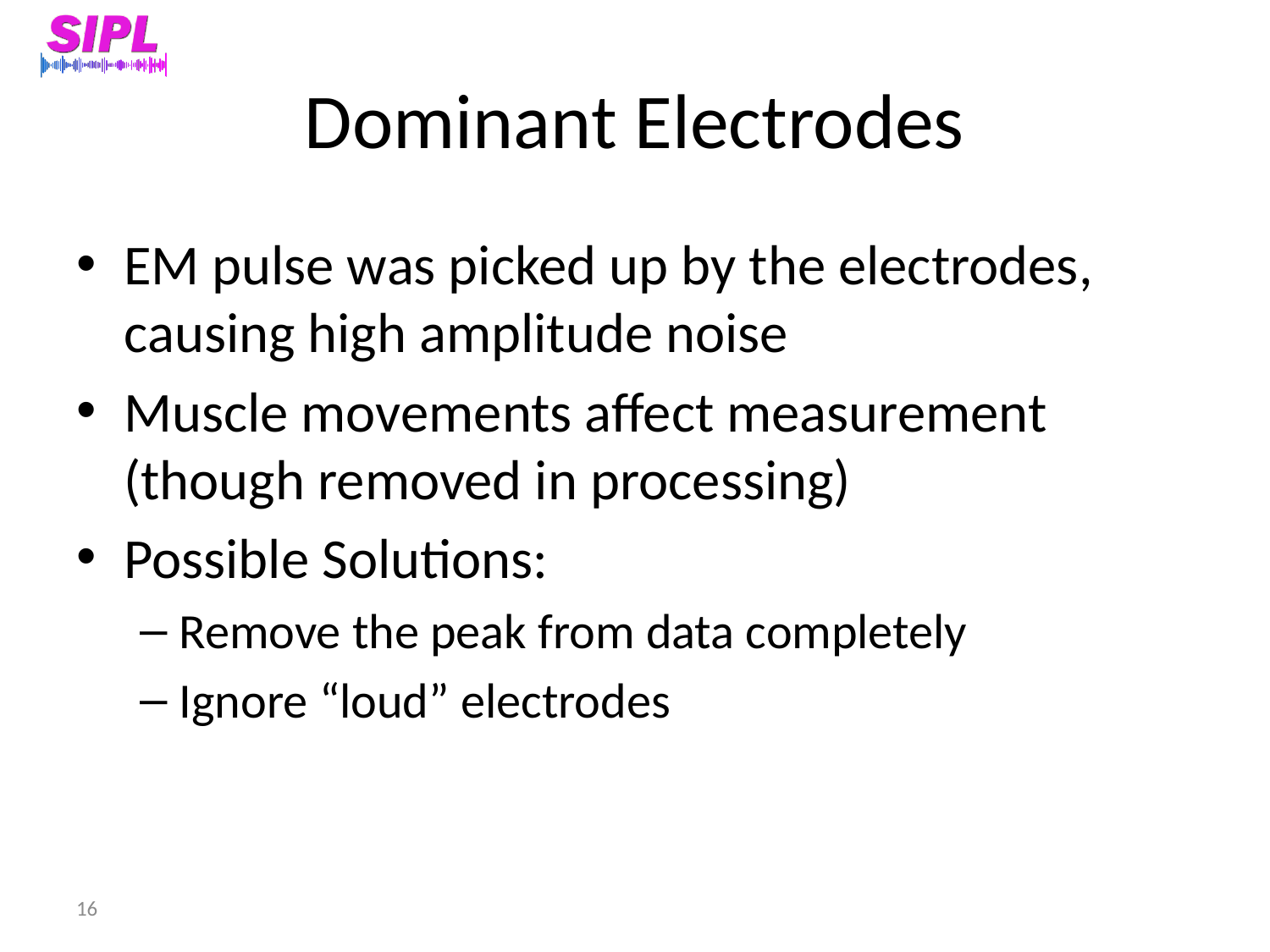

# Dominant Electrodes
EM pulse was picked up by the electrodes, causing high amplitude noise
Muscle movements affect measurement (though removed in processing)
Possible Solutions:
Remove the peak from data completely
Ignore “loud” electrodes
16